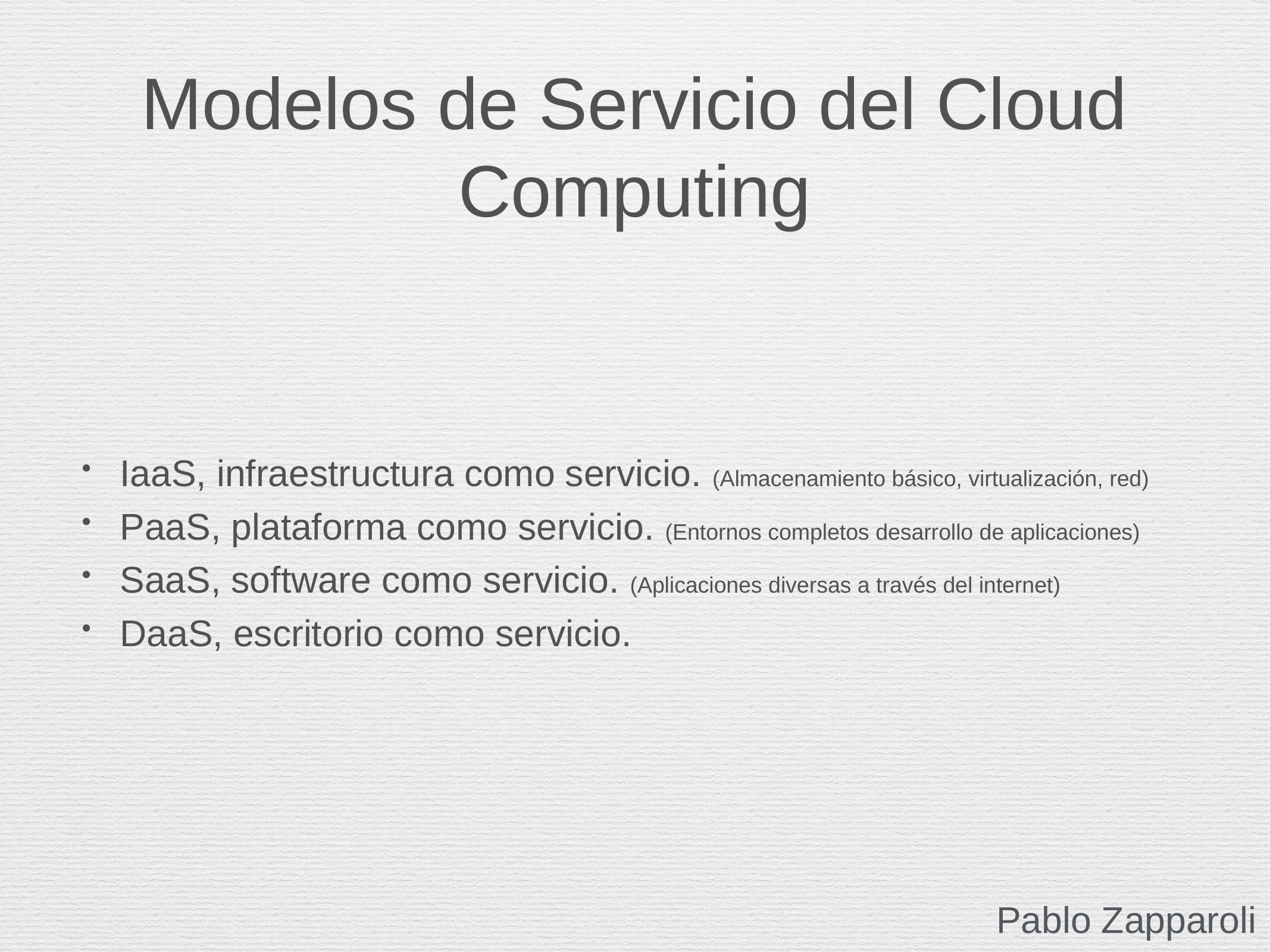

# Modelos de Servicio del Cloud Computing
IaaS, infraestructura como servicio. (Almacenamiento básico, virtualización, red)
PaaS, plataforma como servicio. (Entornos completos desarrollo de aplicaciones)
SaaS, software como servicio. (Aplicaciones diversas a través del internet)
DaaS, escritorio como servicio.
Pablo Zapparoli